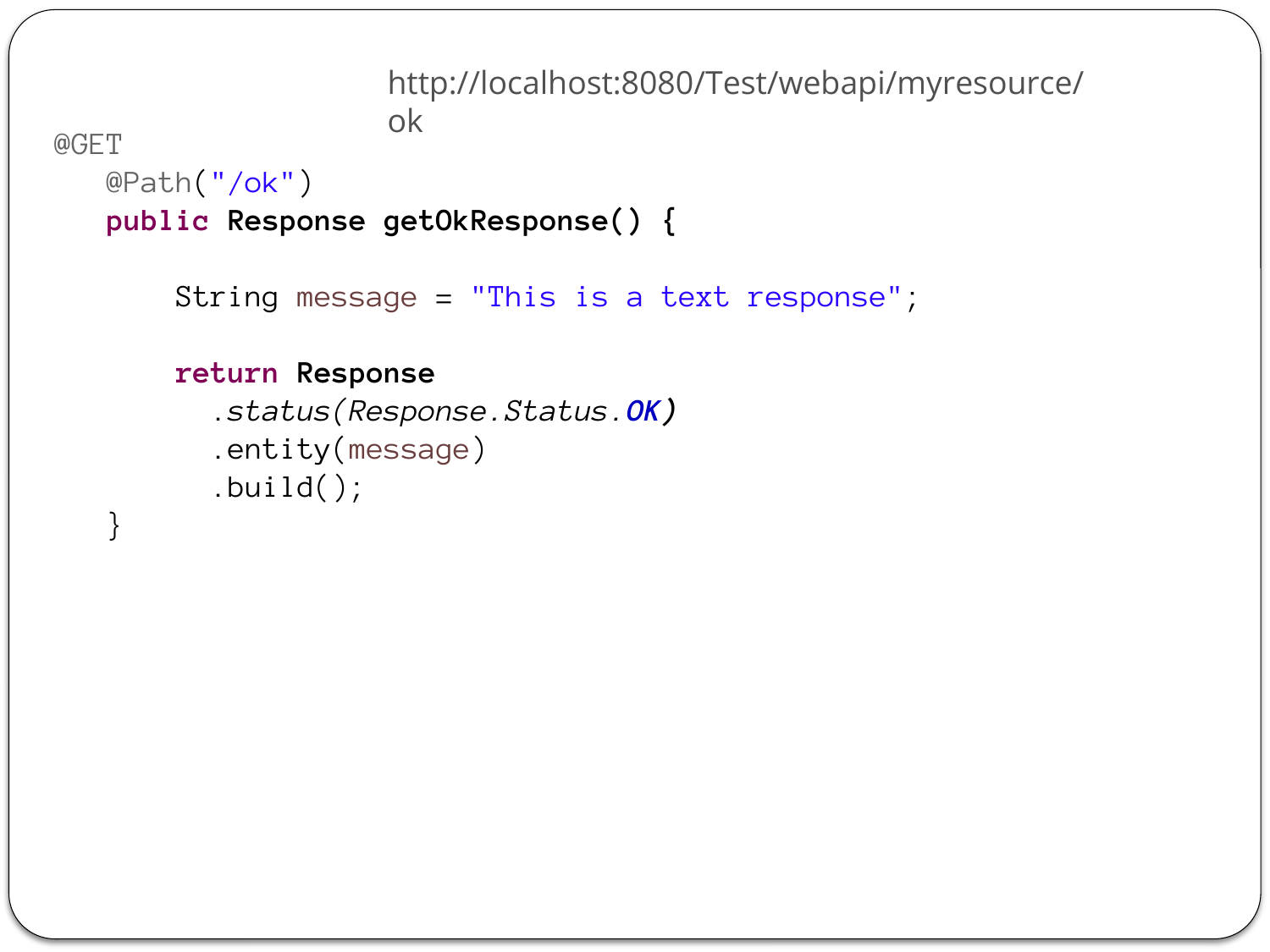

http://localhost:8080/Test/webapi/myresource/ok
 @GET
    @Path("/ok")
    public Response getOkResponse() {

        String message = "This is a text response";

        return Response
          .status(Response.Status.OK)
          .entity(message)
          .build();
    }